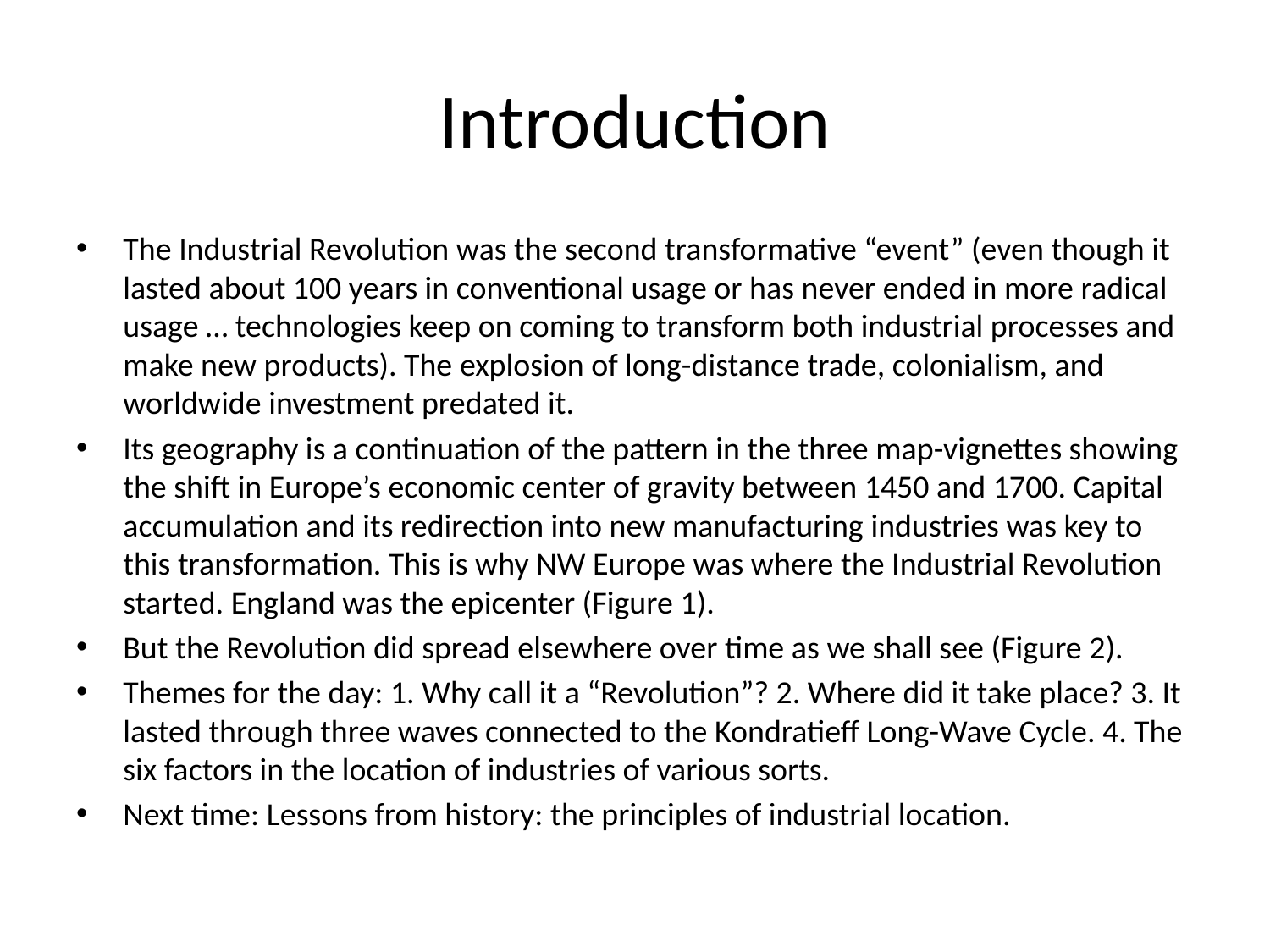

# Introduction
The Industrial Revolution was the second transformative “event” (even though it lasted about 100 years in conventional usage or has never ended in more radical usage … technologies keep on coming to transform both industrial processes and make new products). The explosion of long-distance trade, colonialism, and worldwide investment predated it.
Its geography is a continuation of the pattern in the three map-vignettes showing the shift in Europe’s economic center of gravity between 1450 and 1700. Capital accumulation and its redirection into new manufacturing industries was key to this transformation. This is why NW Europe was where the Industrial Revolution started. England was the epicenter (Figure 1).
But the Revolution did spread elsewhere over time as we shall see (Figure 2).
Themes for the day: 1. Why call it a “Revolution”? 2. Where did it take place? 3. It lasted through three waves connected to the Kondratieff Long-Wave Cycle. 4. The six factors in the location of industries of various sorts.
Next time: Lessons from history: the principles of industrial location.